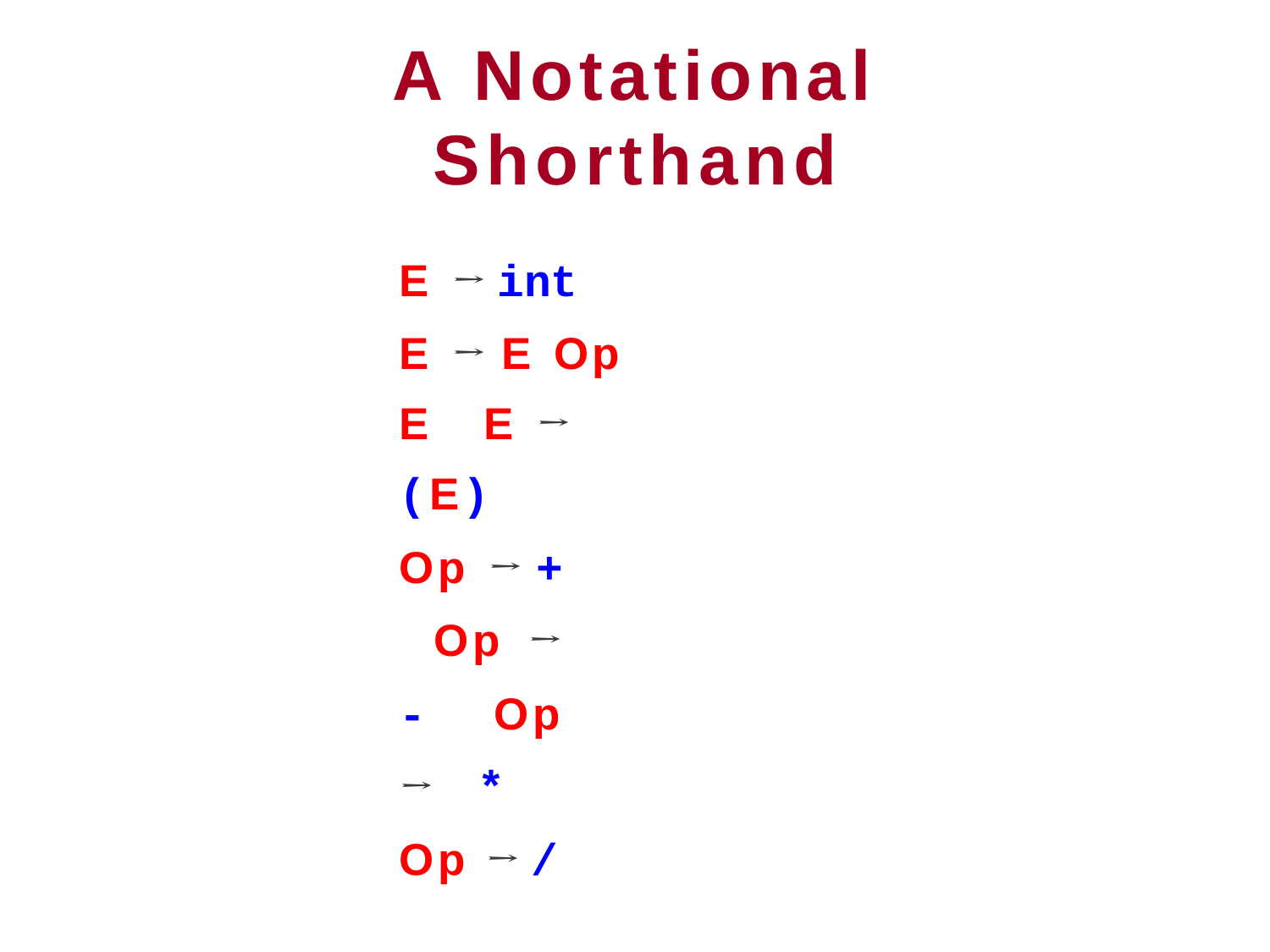

# A Notational Shorthand
E → int
E → E Op E  E → (E)
Op → +  Op → -  Op → *  Op → /